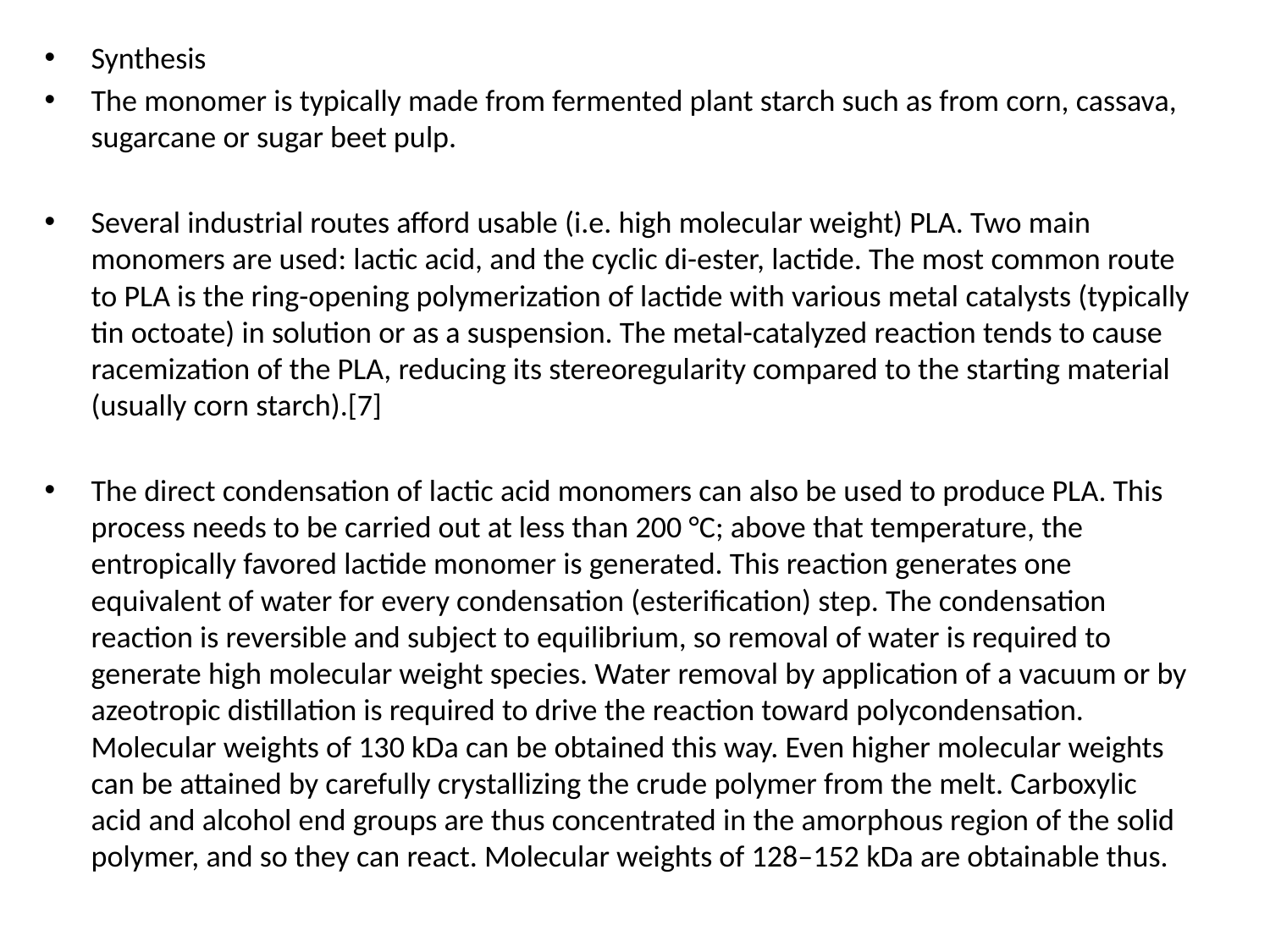

Synthesis
The monomer is typically made from fermented plant starch such as from corn, cassava, sugarcane or sugar beet pulp.

Several industrial routes afford usable (i.e. high molecular weight) PLA. Two main monomers are used: lactic acid, and the cyclic di-ester, lactide. The most common route to PLA is the ring-opening polymerization of lactide with various metal catalysts (typically tin octoate) in solution or as a suspension. The metal-catalyzed reaction tends to cause racemization of the PLA, reducing its stereoregularity compared to the starting material (usually corn starch).[7]

The direct condensation of lactic acid monomers can also be used to produce PLA. This process needs to be carried out at less than 200 °C; above that temperature, the entropically favored lactide monomer is generated. This reaction generates one equivalent of water for every condensation (esterification) step. The condensation reaction is reversible and subject to equilibrium, so removal of water is required to generate high molecular weight species. Water removal by application of a vacuum or by azeotropic distillation is required to drive the reaction toward polycondensation. Molecular weights of 130 kDa can be obtained this way. Even higher molecular weights can be attained by carefully crystallizing the crude polymer from the melt. Carboxylic acid and alcohol end groups are thus concentrated in the amorphous region of the solid polymer, and so they can react. Molecular weights of 128–152 kDa are obtainable thus.